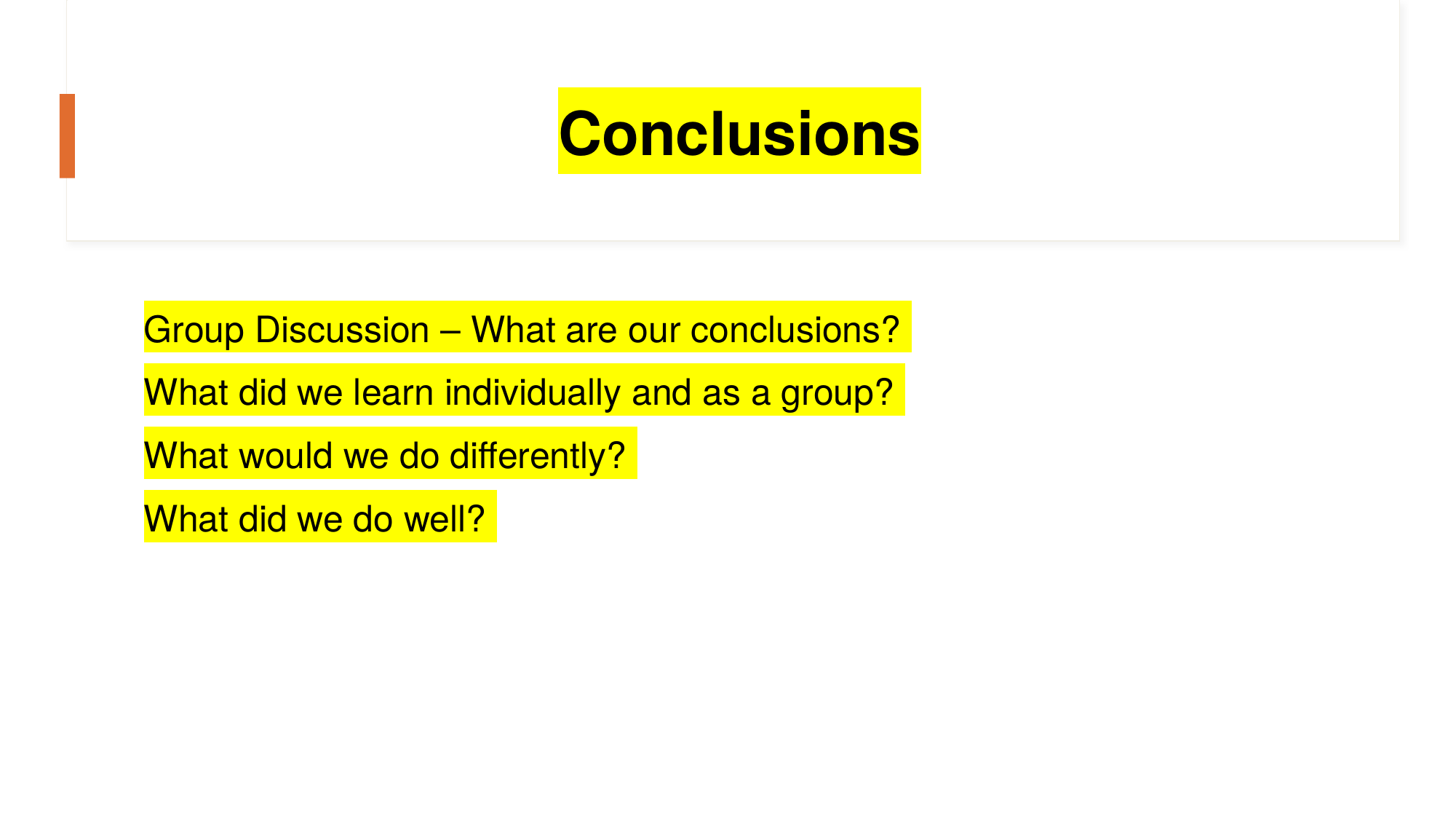

# Conclusions
Group Discussion – What are our conclusions?
What did we learn individually and as a group?
What would we do differently?
What did we do well?